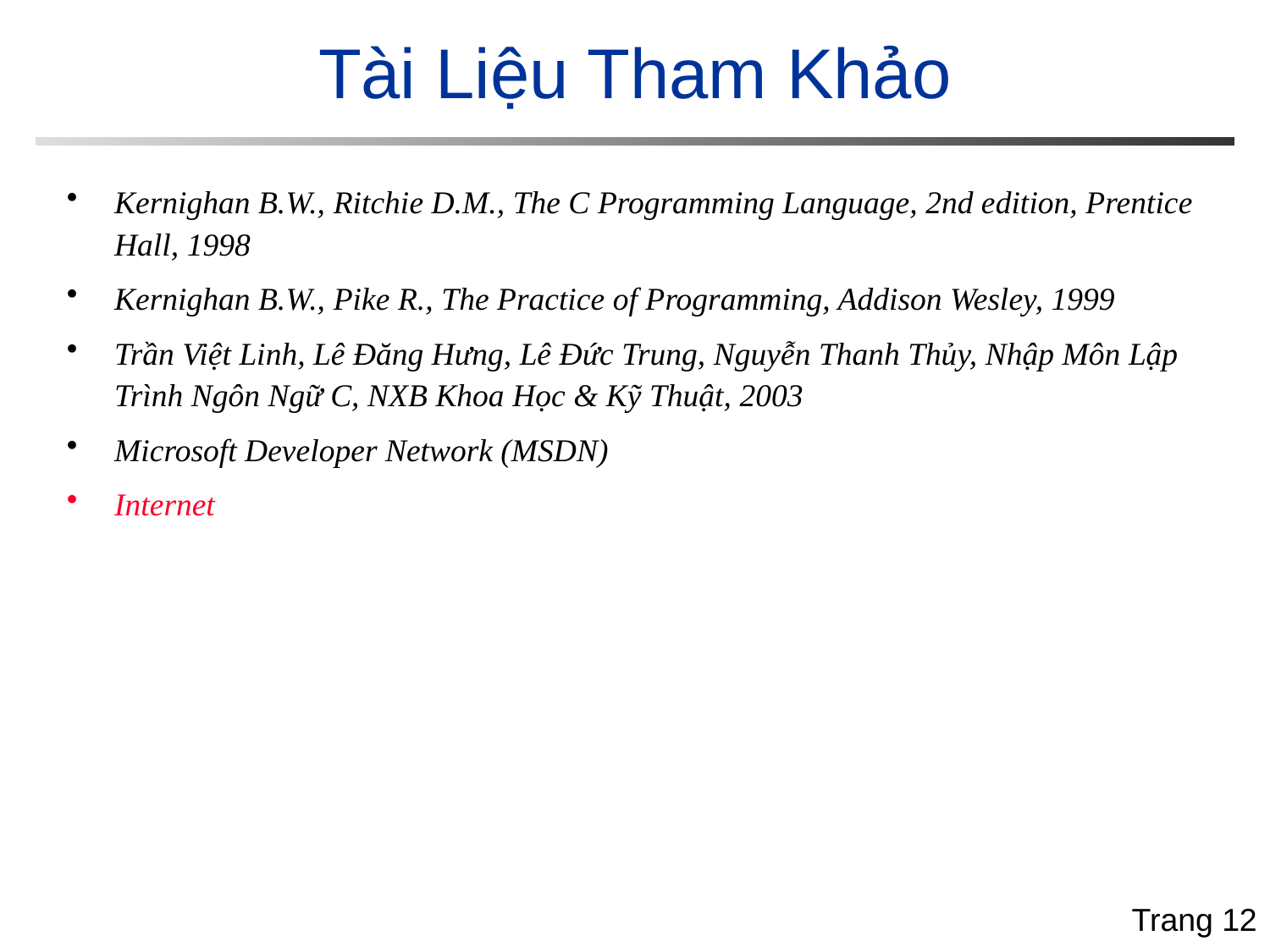

# Tài Liệu Tham Khảo
Kernighan B.W., Ritchie D.M., The C Programming Language, 2nd edition, Prentice Hall, 1998
Kernighan B.W., Pike R., The Practice of Programming, Addison Wesley, 1999
Trần Việt Linh, Lê Đăng Hưng, Lê Đức Trung, Nguyễn Thanh Thủy, Nhập Môn Lập Trình Ngôn Ngữ C, NXB Khoa Học & Kỹ Thuật, 2003
Microsoft Developer Network (MSDN)
Internet
Trang 12